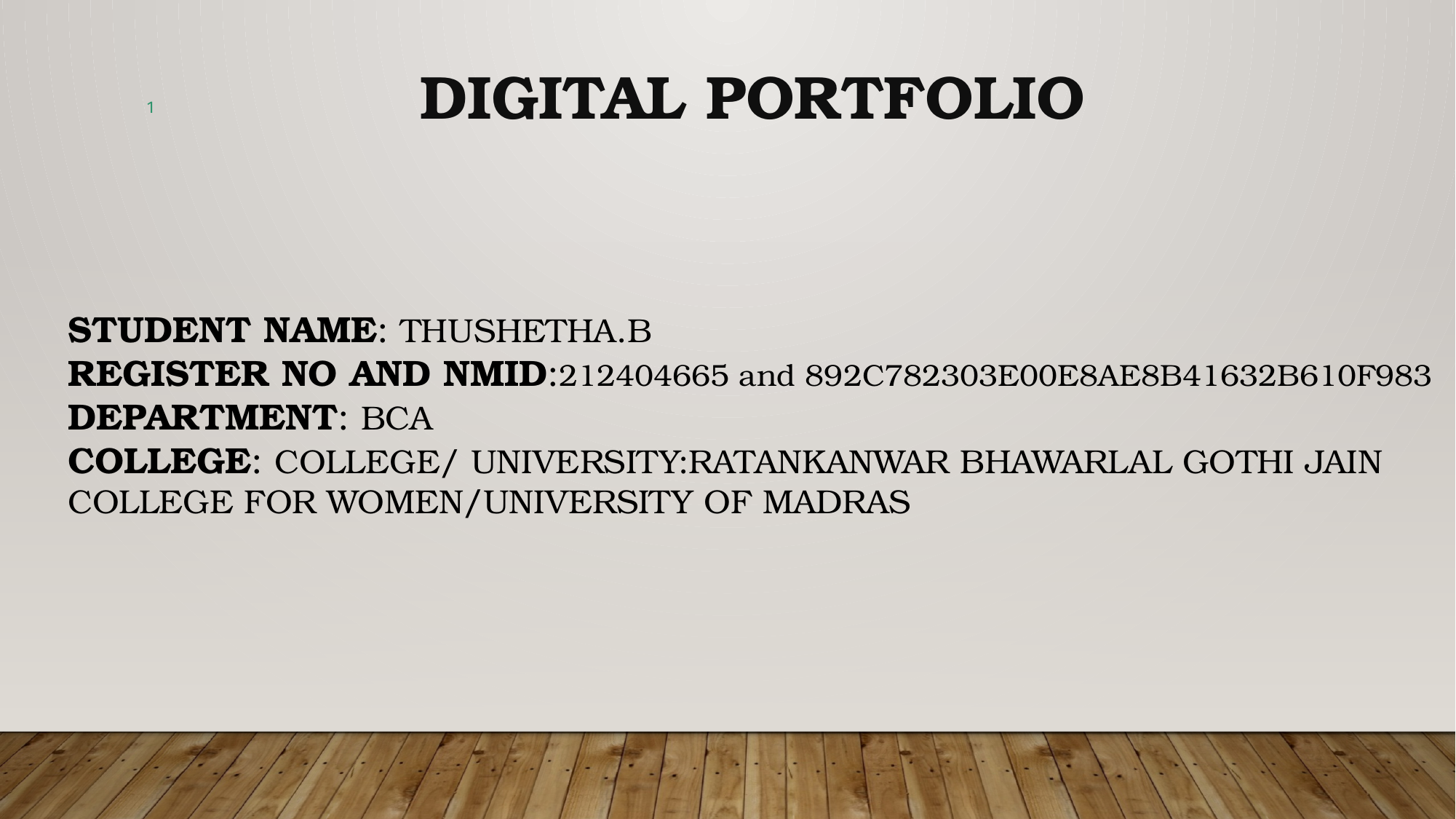

# Digital Portfolio
1
STUDENT NAME: THUSHETHA.B
REGISTER NO AND NMID:212404665 and 892C782303E00E8AE8B41632B610F983
DEPARTMENT: BCA
COLLEGE: COLLEGE/ UNIVERSITY:RATANKANWAR BHAWARLAL GOTHI JAIN COLLEGE FOR WOMEN/UNIVERSITY OF MADRAS